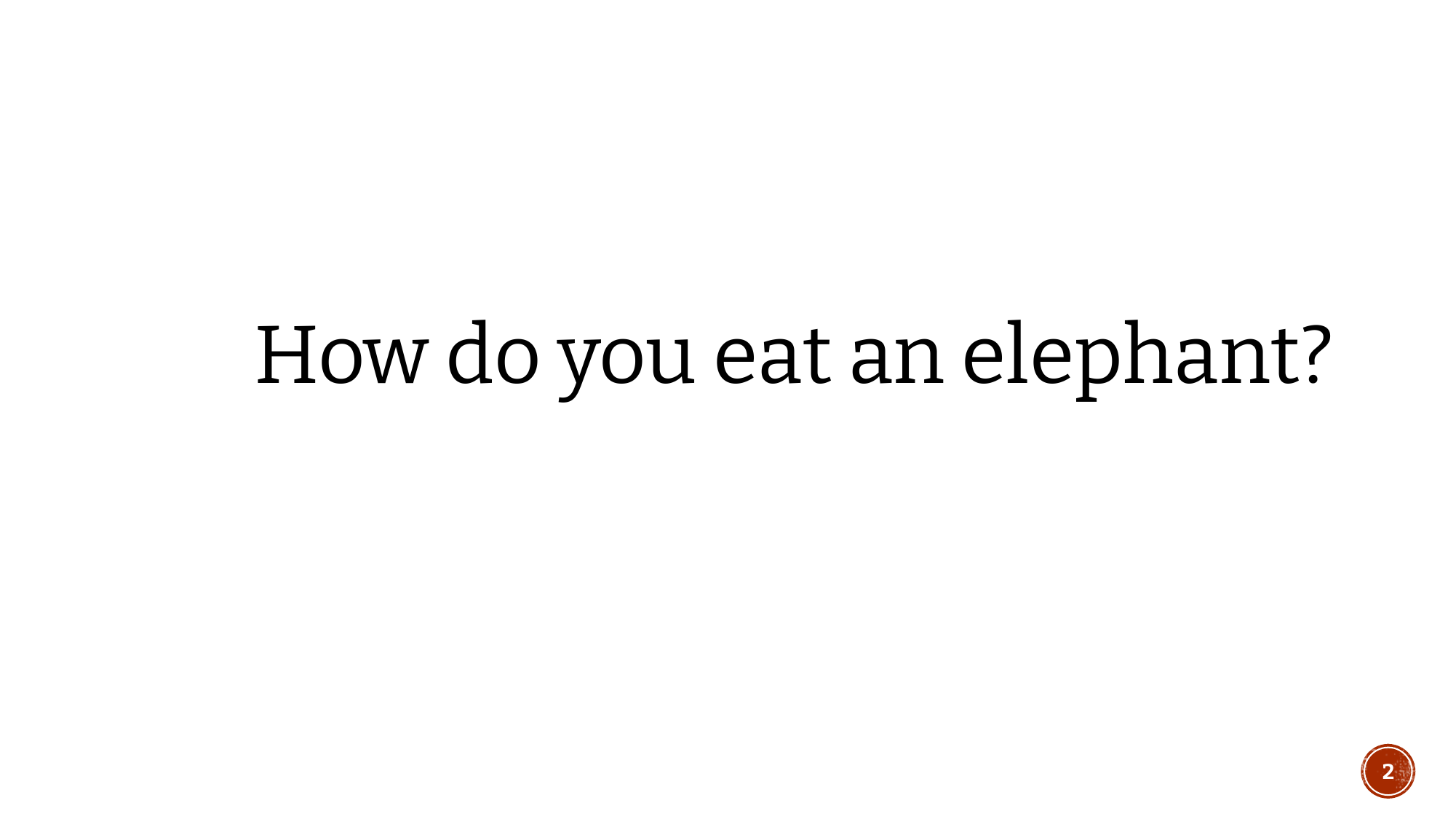

How do you eat an elephant?
2